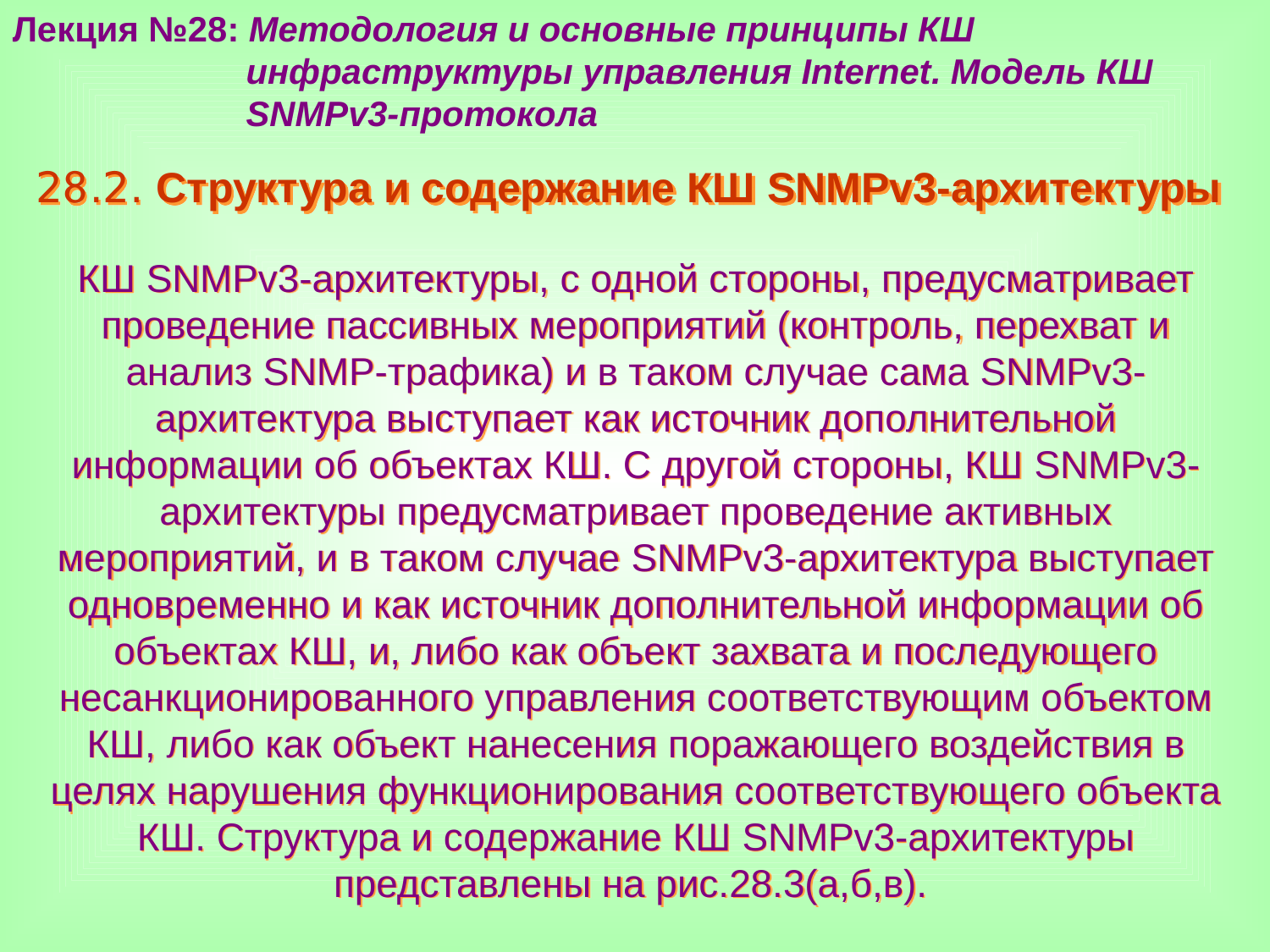

Лекция №28: Методология и основные принципы КШ
                        инфраструктуры управления Internet. Модель КШ
                        SNMPv3-протокола
28.2. Структура и содержание КШ SNMPv3-архитектуры
КШ SNMPv3-архитектуры, с одной стороны, предусматривает проведение пассивных мероприятий (контроль, перехват и анализ SNMP-трафика) и в таком случае сама SNMPv3-архитектура выступает как источник дополнительной информации об объектах КШ. С другой стороны, КШ SNMPv3-архитектуры предусматривает проведение активных мероприятий, и в таком случае SNMPv3-архитектура выступает одновременно и как источник дополнительной информации об объектах КШ, и, либо как объект захвата и последующего несанкционированного управления соответствующим объектом КШ, либо как объект нанесения поражающего воздействия в целях нарушения функционирования соответствующего объекта КШ. Структура и содержание КШ SNMPv3-архитектуры представлены на рис.28.3(а,б,в).